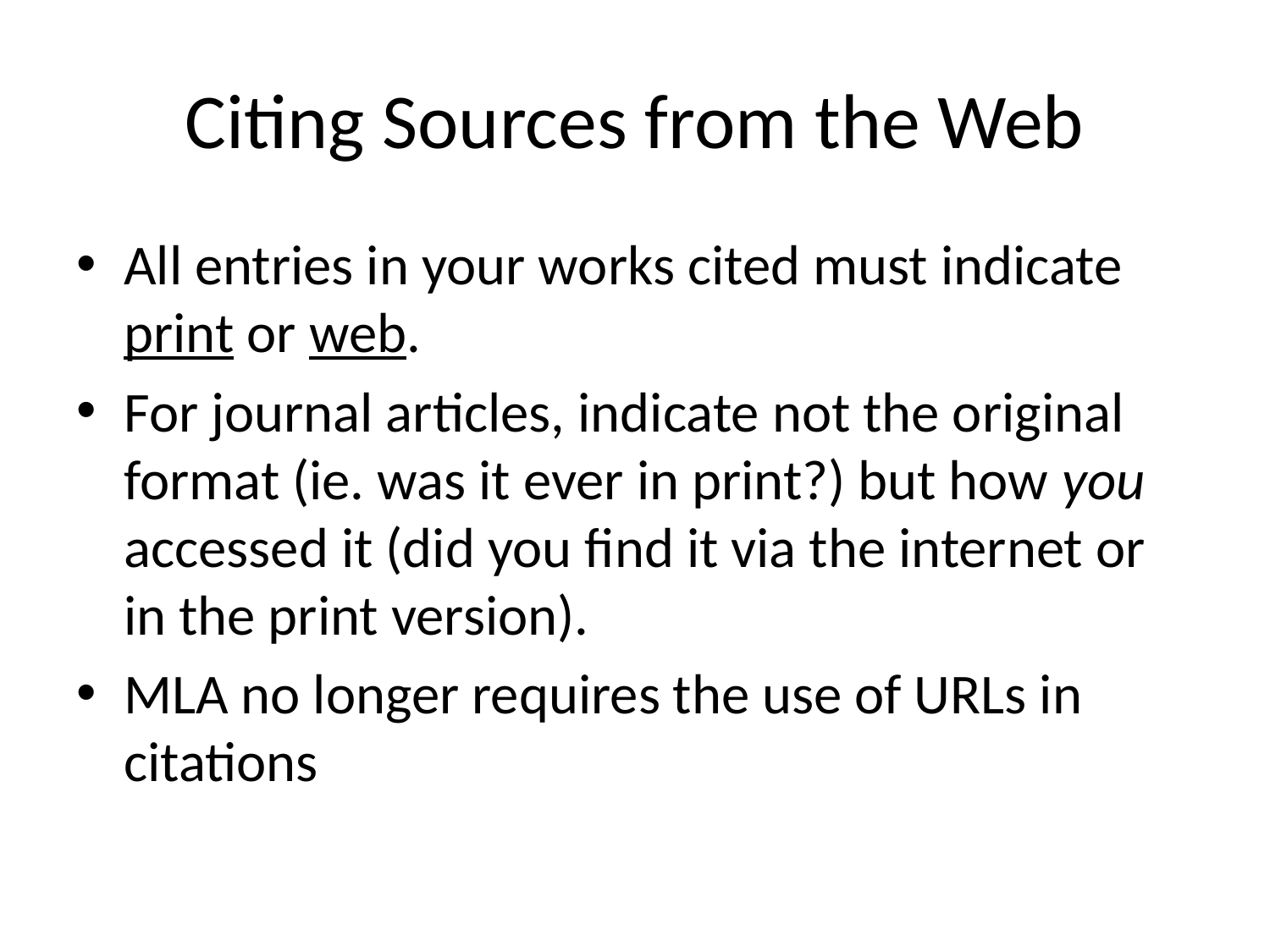

# Citing Sources from the Web
All entries in your works cited must indicate print or web.
For journal articles, indicate not the original format (ie. was it ever in print?) but how you accessed it (did you find it via the internet or in the print version).
MLA no longer requires the use of URLs in citations